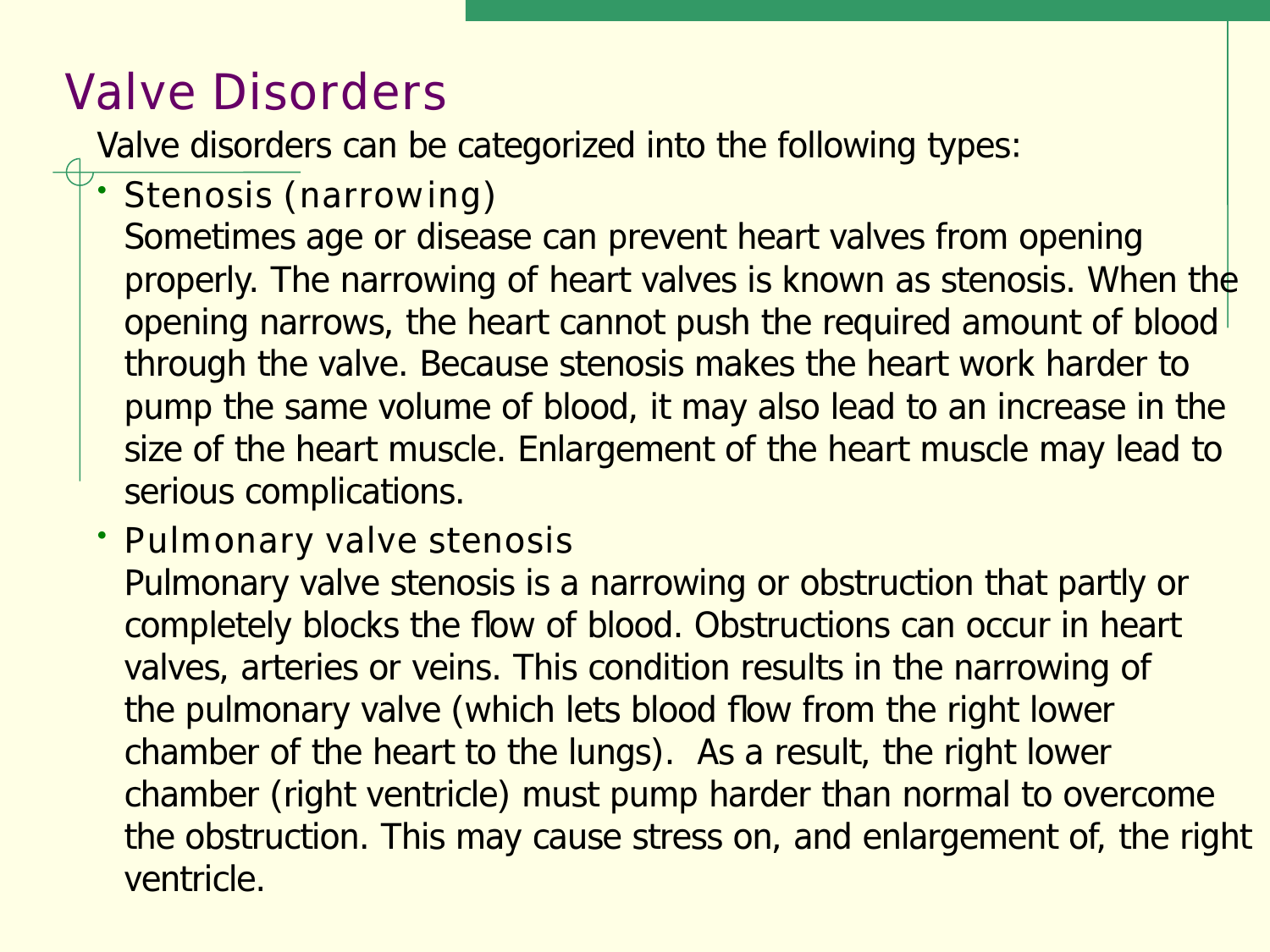

# Valve Disorders
Valve disorders can be categorized into the following types:
Stenosis (narrowing)
Sometimes age or disease can prevent heart valves from opening properly. The narrowing of heart valves is known as stenosis. When the opening narrows, the heart cannot push the required amount of blood through the valve. Because stenosis makes the heart work harder to pump the same volume of blood, it may also lead to an increase in the size of the heart muscle. Enlargement of the heart muscle may lead to serious complications.
Pulmonary valve stenosis 
Pulmonary valve stenosis is a narrowing or obstruction that partly or completely blocks the flow of blood. Obstructions can occur in heart valves, arteries or veins. This condition results in the narrowing of the pulmonary valve (which lets blood flow from the right lower chamber of the heart to the lungs).  As a result, the right lower chamber (right ventricle) must pump harder than normal to overcome the obstruction. This may cause stress on, and enlargement of, the right ventricle.